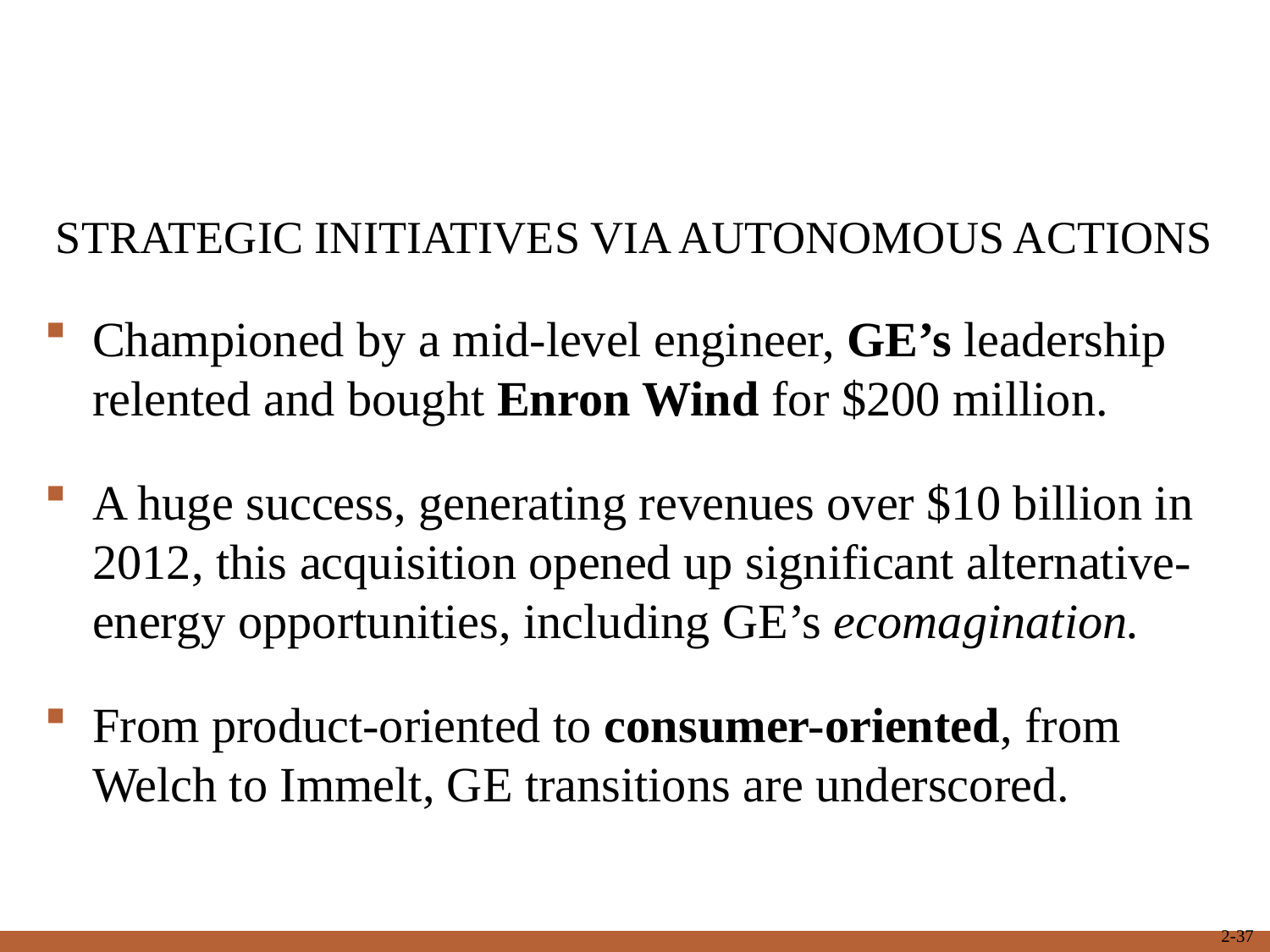

STRATEGIC INITIATIVES VIA AUTONOMOUS ACTIONS
Championed by a mid-level engineer, GE’s leadership relented and bought Enron Wind for $200 million.

A huge success, generating revenues over $10 billion in 2012, this acquisition opened up significant alternative-energy opportunities, including GE’s ecomagination.

From product-oriented to consumer-oriented, from Welch to Immelt, GE transitions are underscored.